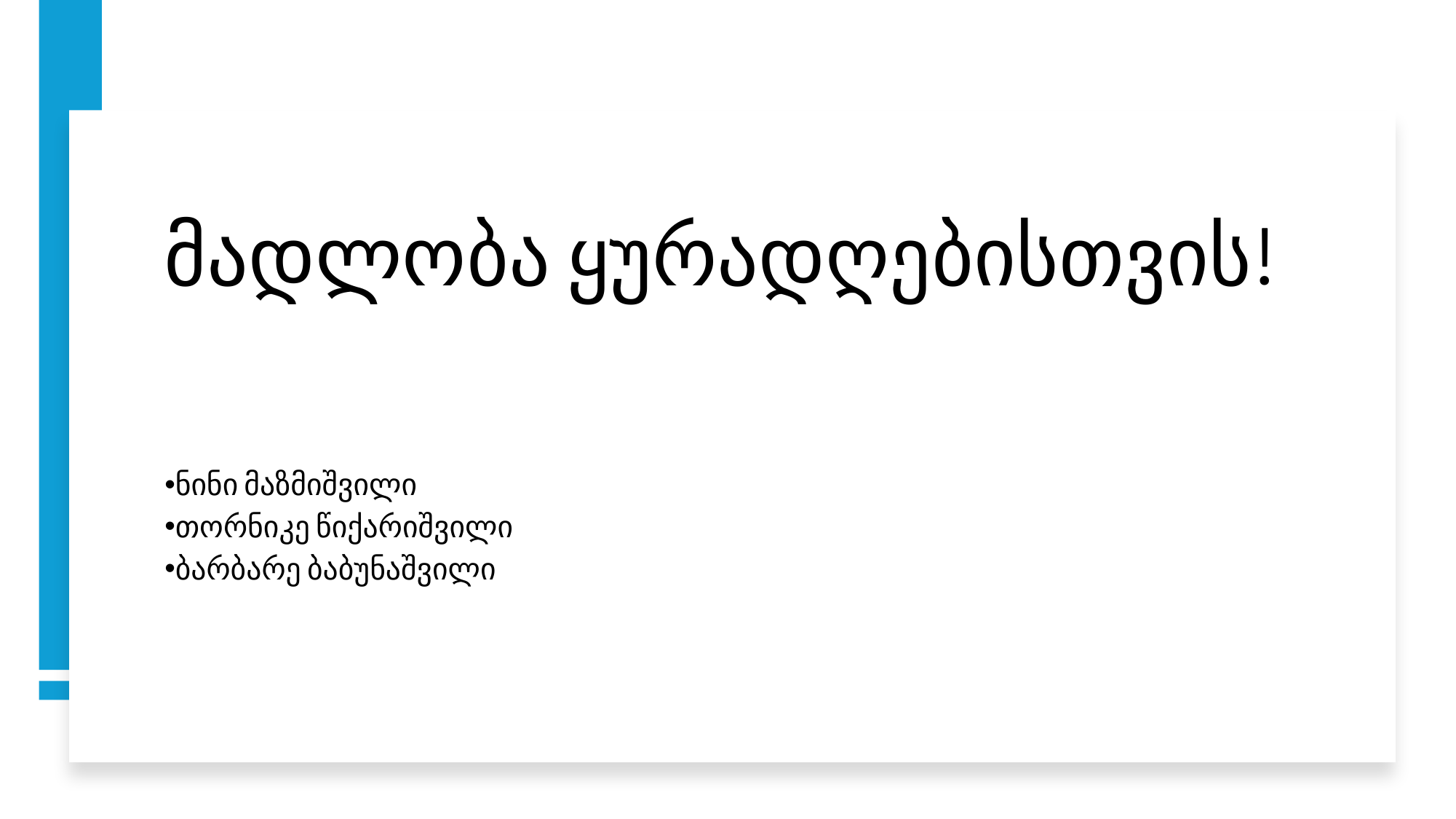

# მადლობა ყურადღებისთვის!

ნინი მაზმიშვილი
თორნიკე წიქარიშვილი
ბარბარე ბაბუნაშვილი